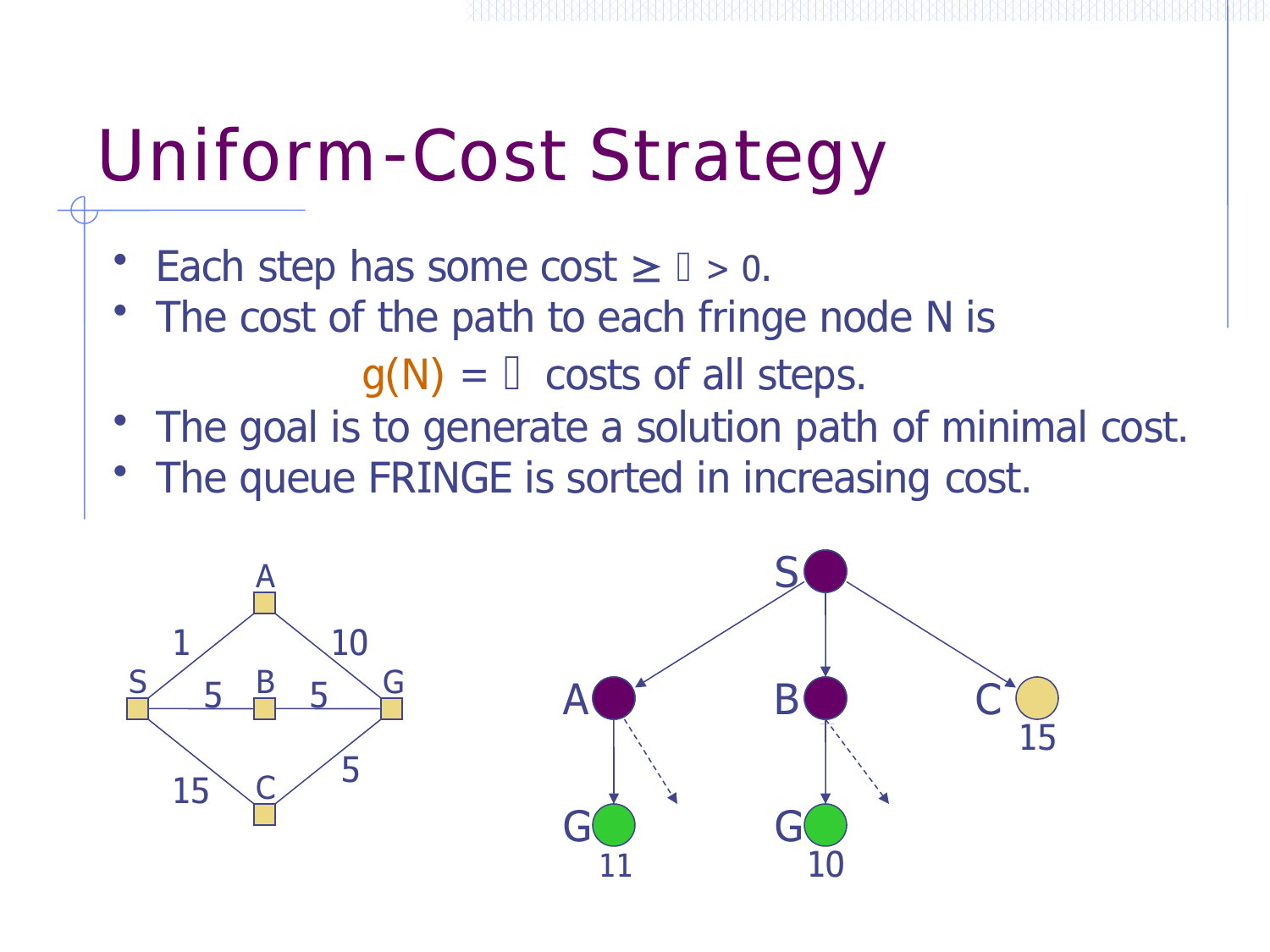

# Uniform-Cost Strategy
 Each step has some cost ≥ ε > 0.
 The cost of the path to each fringe node N is
                   g(N) = Σ costs of all steps.
 The goal is to generate a solution path of minimal cost.
 The queue FRINGE is sorted in increasing cost.
S

0
A

S
B
G
C
1
10
5
5
5
15

A

1
B

5
C

15

G

11

G

10